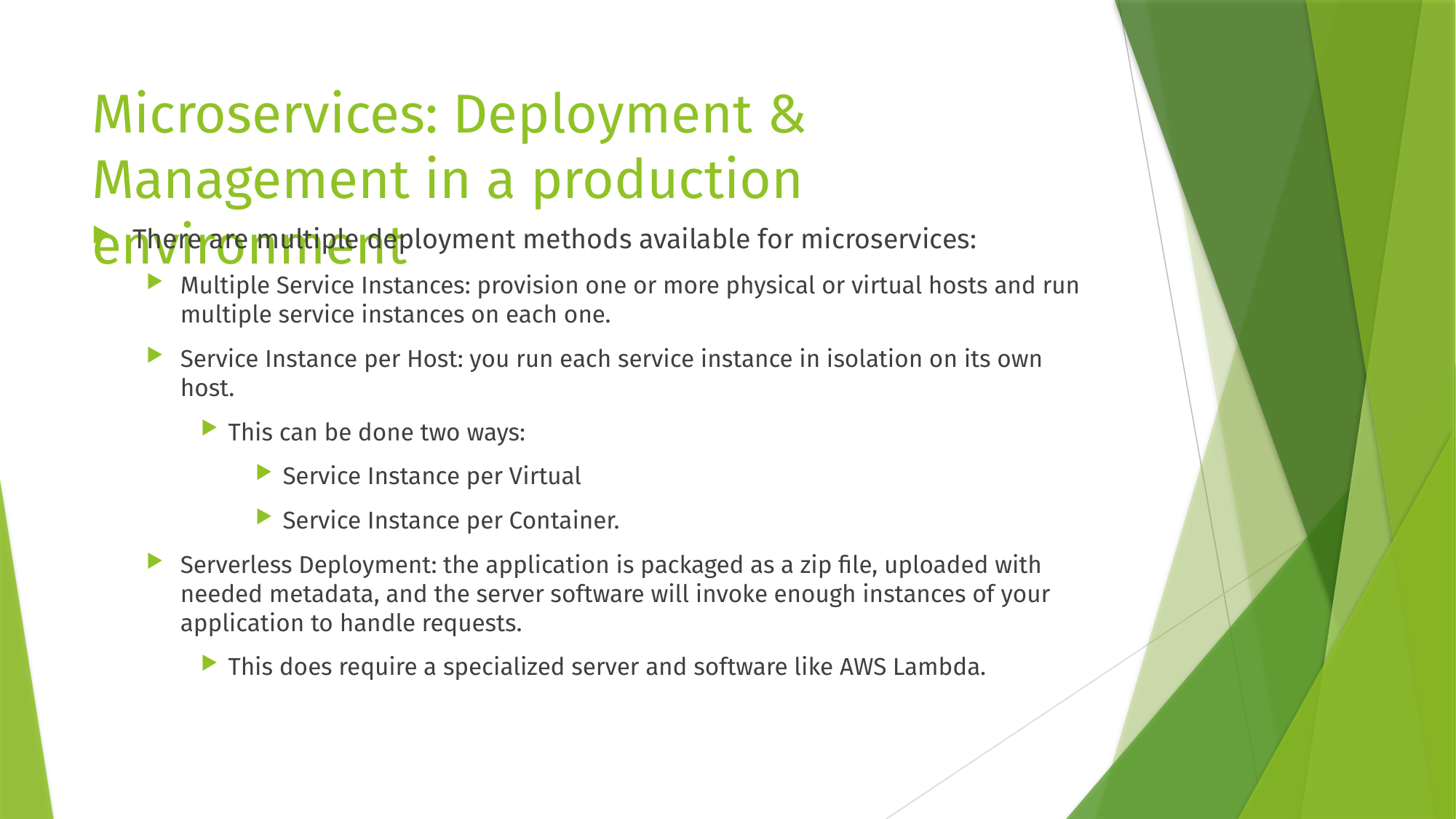

# Microservices: Deployment & Management in a production environment
There are multiple deployment methods available for microservices:
Multiple Service Instances: provision one or more physical or virtual hosts and run multiple service instances on each one.
Service Instance per Host: you run each service instance in isolation on its own host.
This can be done two ways:
Service Instance per Virtual
Service Instance per Container.
Serverless Deployment: the application is packaged as a zip file, uploaded with needed metadata, and the server software will invoke enough instances of your application to handle requests.
This does require a specialized server and software like AWS Lambda.